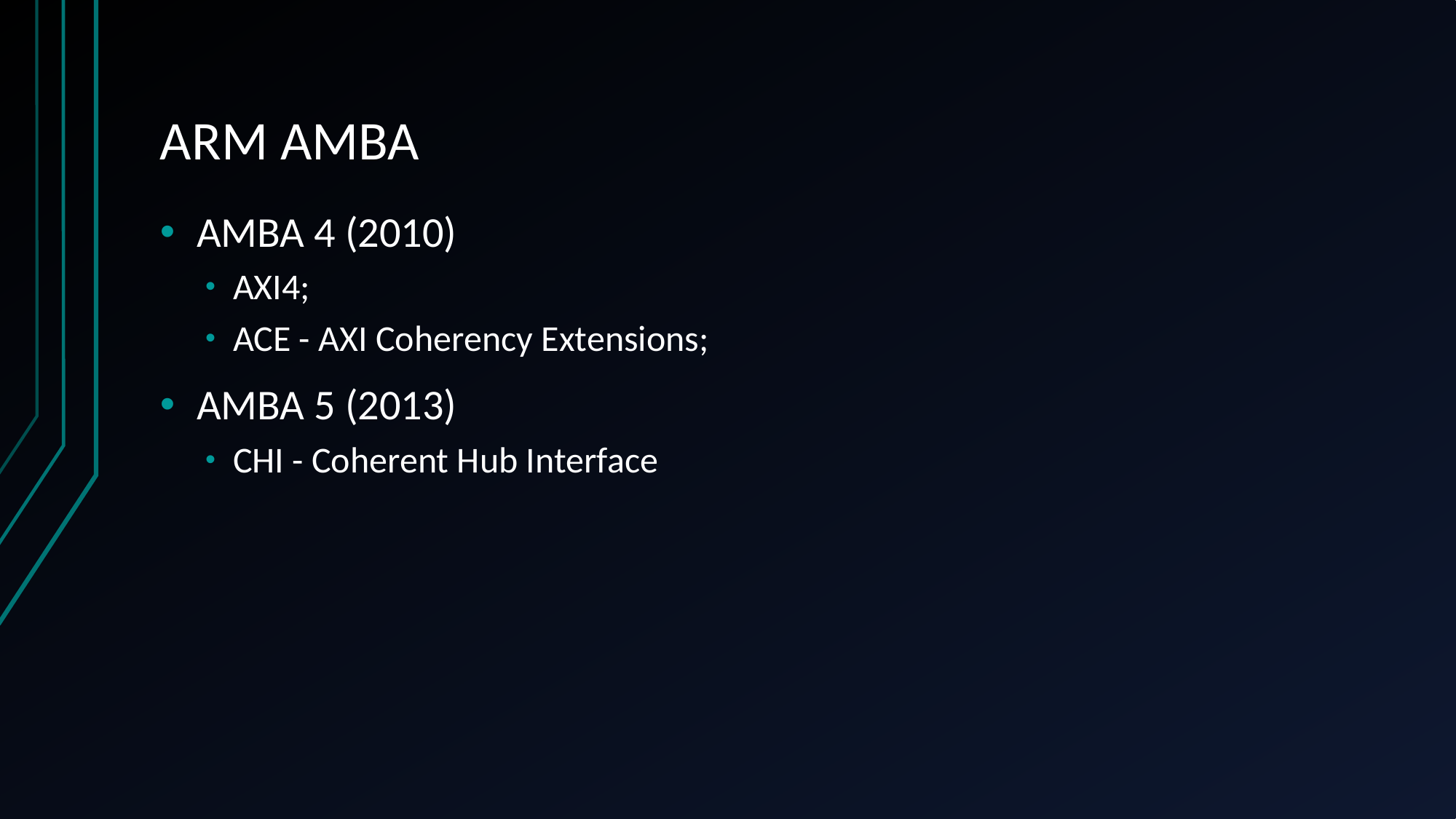

# ARM AMBA
AMBA 4 (2010)
AXI4;
ACE - AXI Coherency Extensions;
AMBA 5 (2013)
CHI - Coherent Hub Interface